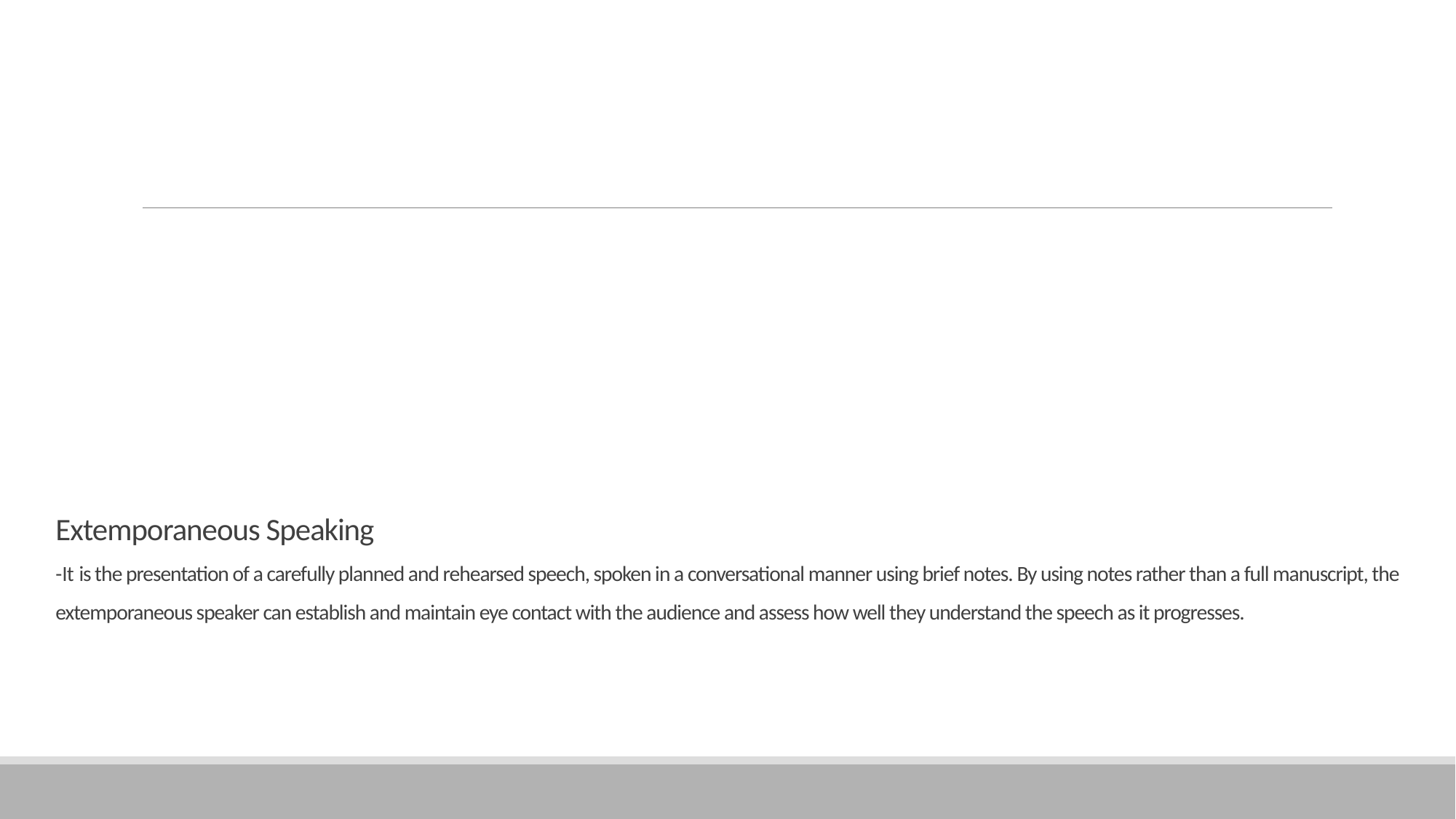

# Extemporaneous Speaking -It is the presentation of a carefully planned and rehearsed speech, spoken in a conversational manner using brief notes. By using notes rather than a full manuscript, the extemporaneous speaker can establish and maintain eye contact with the audience and assess how well they understand the speech as it progresses.